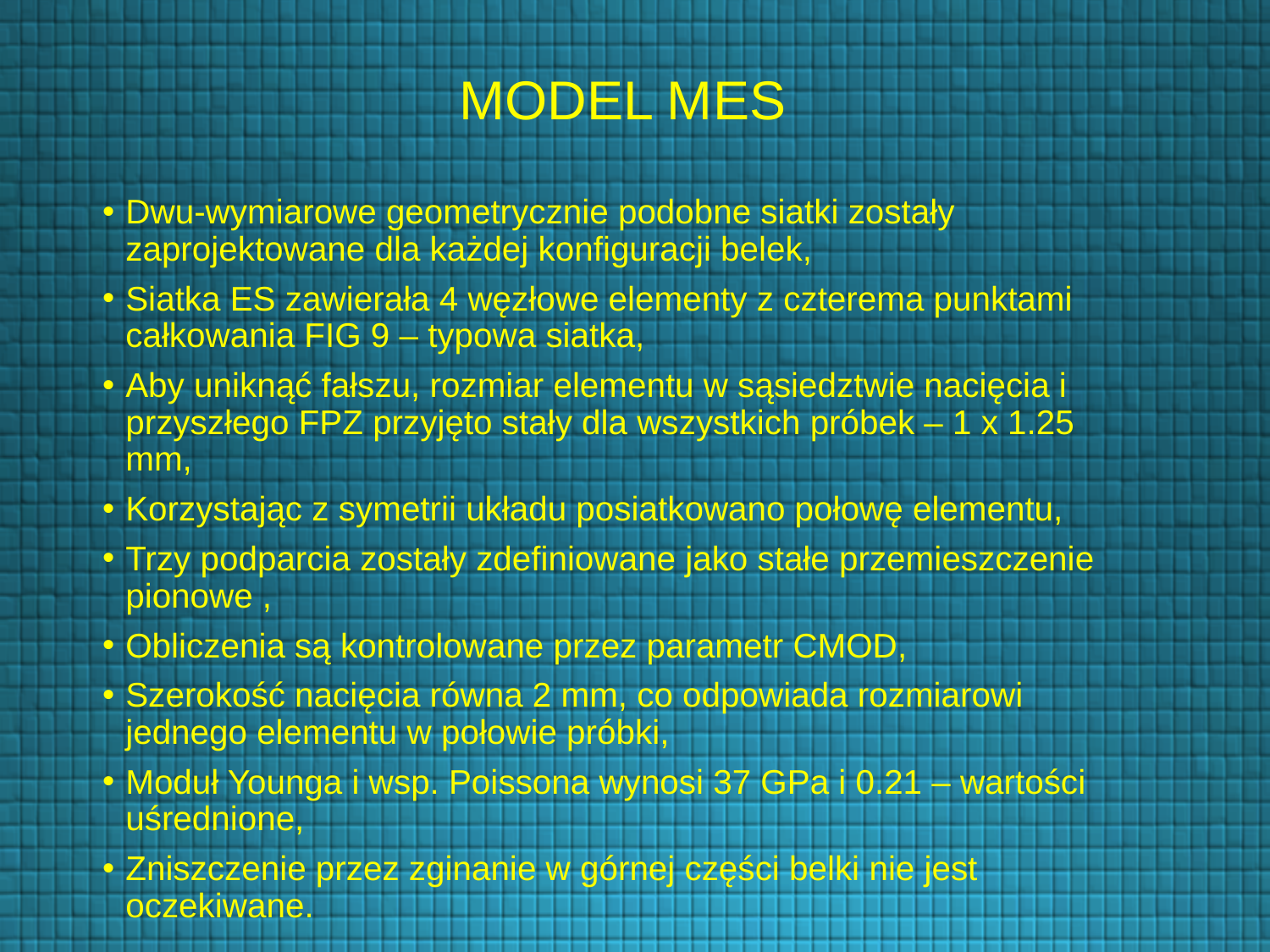

MODEL MES

Dwu-wymiarowe geometrycznie podobne siatki zostały zaprojektowane dla każdej konfiguracji belek,
Siatka ES zawierała 4 węzłowe elementy z czterema punktami całkowania FIG 9 – typowa siatka,
Aby uniknąć fałszu, rozmiar elementu w sąsiedztwie nacięcia i przyszłego FPZ przyjęto stały dla wszystkich próbek – 1 x 1.25 mm,
Korzystając z symetrii układu posiatkowano połowę elementu,
Trzy podparcia zostały zdefiniowane jako stałe przemieszczenie pionowe ,
Obliczenia są kontrolowane przez parametr CMOD,
Szerokość nacięcia równa 2 mm, co odpowiada rozmiarowi jednego elementu w połowie próbki,
Moduł Younga i wsp. Poissona wynosi 37 GPa i 0.21 – wartości uśrednione,
Zniszczenie przez zginanie w górnej części belki nie jest oczekiwane.